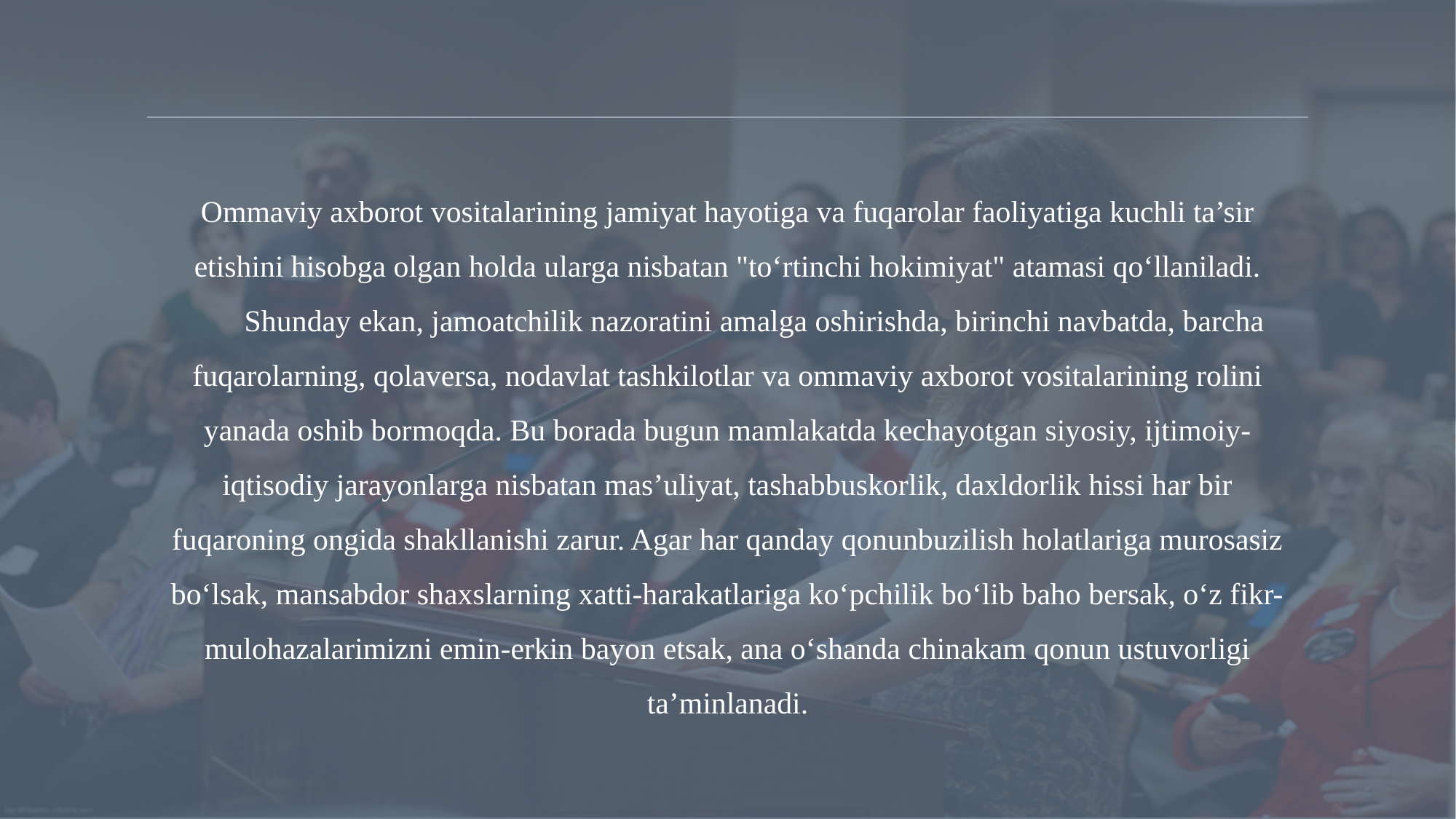

Ommaviy axborot vositalarining jamiyat hayotiga va fuqarolar faoliyatiga kuchli ta’sir etishini hisobga olgan holda ularga nisbatan "to‘rtinchi hokimiyat" atamasi qo‘llaniladi.
       Shunday ekan, jamoatchilik nazoratini amalga oshirishda, birinchi navbatda, barcha fuqarolarning, qolaversa, nodavlat tashkilotlar va ommaviy axborot vositalarining rolini yanada oshib bormoqda. Bu borada bugun mamlakatda kechayotgan siyosiy, ijtimoiy-iqtisodiy jarayonlarga nisbatan mas’uliyat, tashabbuskorlik, daxldorlik hissi har bir fuqaroning ongida shakllanishi zarur. Agar har qanday qonunbuzilish holatlariga murosasiz bo‘lsak, mansabdor shaxslarning xatti-harakatlariga ko‘pchilik bo‘lib baho bersak, o‘z fikr-mulohazalarimizni emin-erkin bayon etsak, ana o‘shanda chinakam qonun ustuvorligi ta’minlanadi.